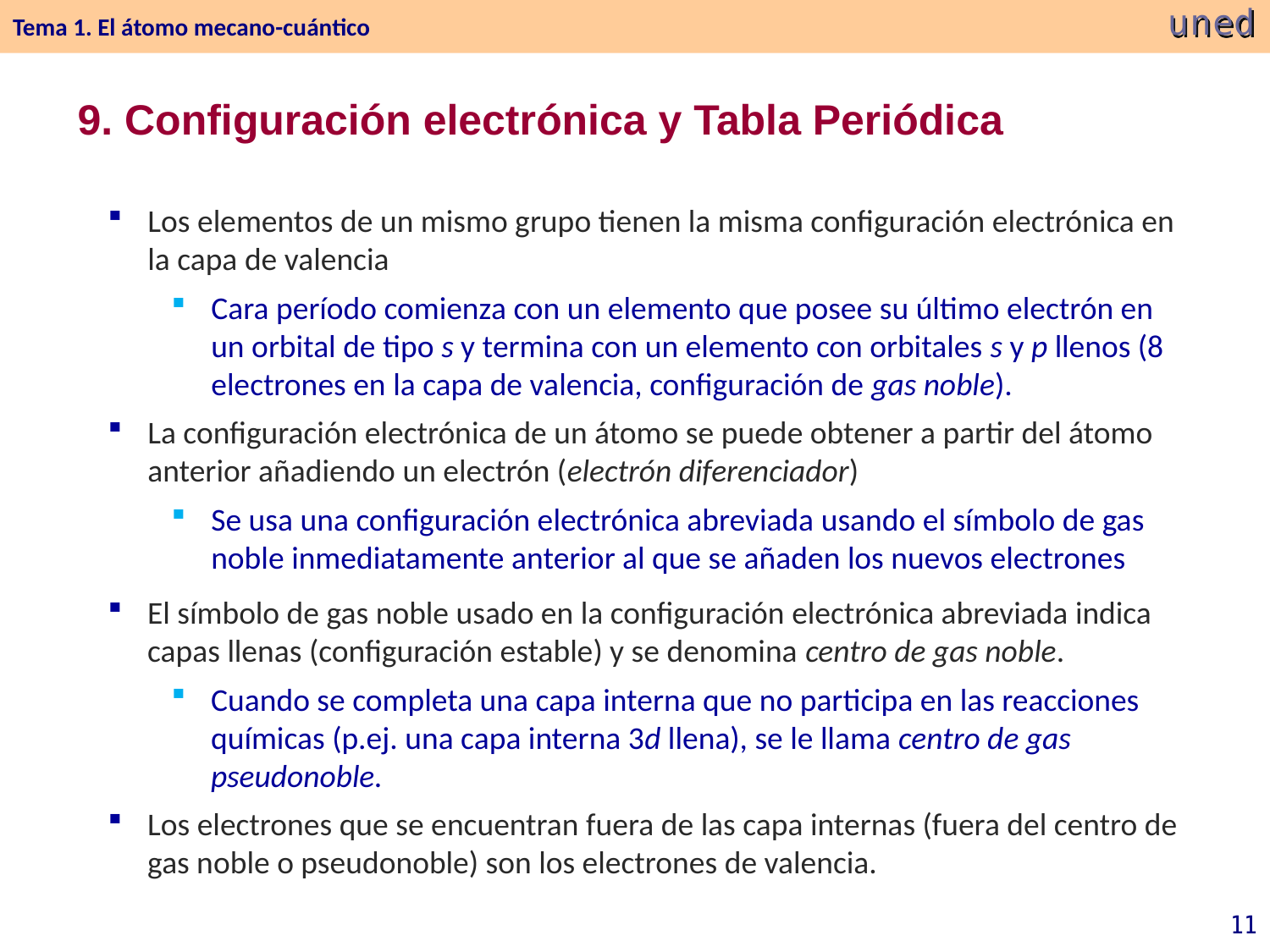

Tema 1. El átomo mecano-cuántico
uned
9. Configuración electrónica y Tabla Periódica
Los elementos de un mismo grupo tienen la misma configuración electrónica en la capa de valencia
Cara período comienza con un elemento que posee su último electrón en un orbital de tipo s y termina con un elemento con orbitales s y p llenos (8 electrones en la capa de valencia, configuración de gas noble).
La configuración electrónica de un átomo se puede obtener a partir del átomo anterior añadiendo un electrón (electrón diferenciador)
Se usa una configuración electrónica abreviada usando el símbolo de gas noble inmediatamente anterior al que se añaden los nuevos electrones
El símbolo de gas noble usado en la configuración electrónica abreviada indica capas llenas (configuración estable) y se denomina centro de gas noble.
Cuando se completa una capa interna que no participa en las reacciones químicas (p.ej. una capa interna 3d llena), se le llama centro de gas pseudonoble.
Los electrones que se encuentran fuera de las capa internas (fuera del centro de gas noble o pseudonoble) son los electrones de valencia.
11